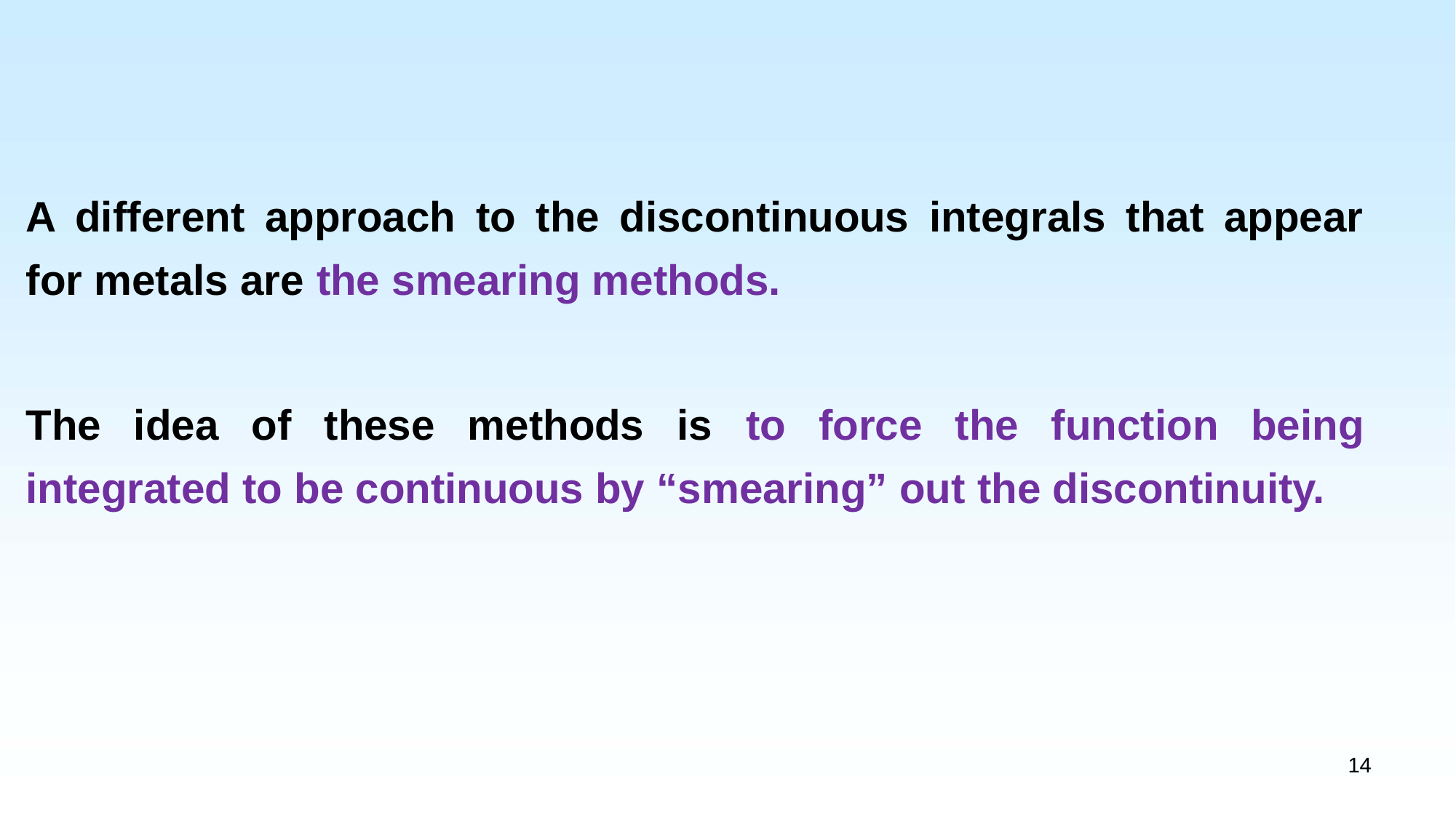

A different approach to the discontinuous integrals that appear for metals are the smearing methods.

The idea of these methods is to force the function being integrated to be continuous by “smearing” out the discontinuity.
14